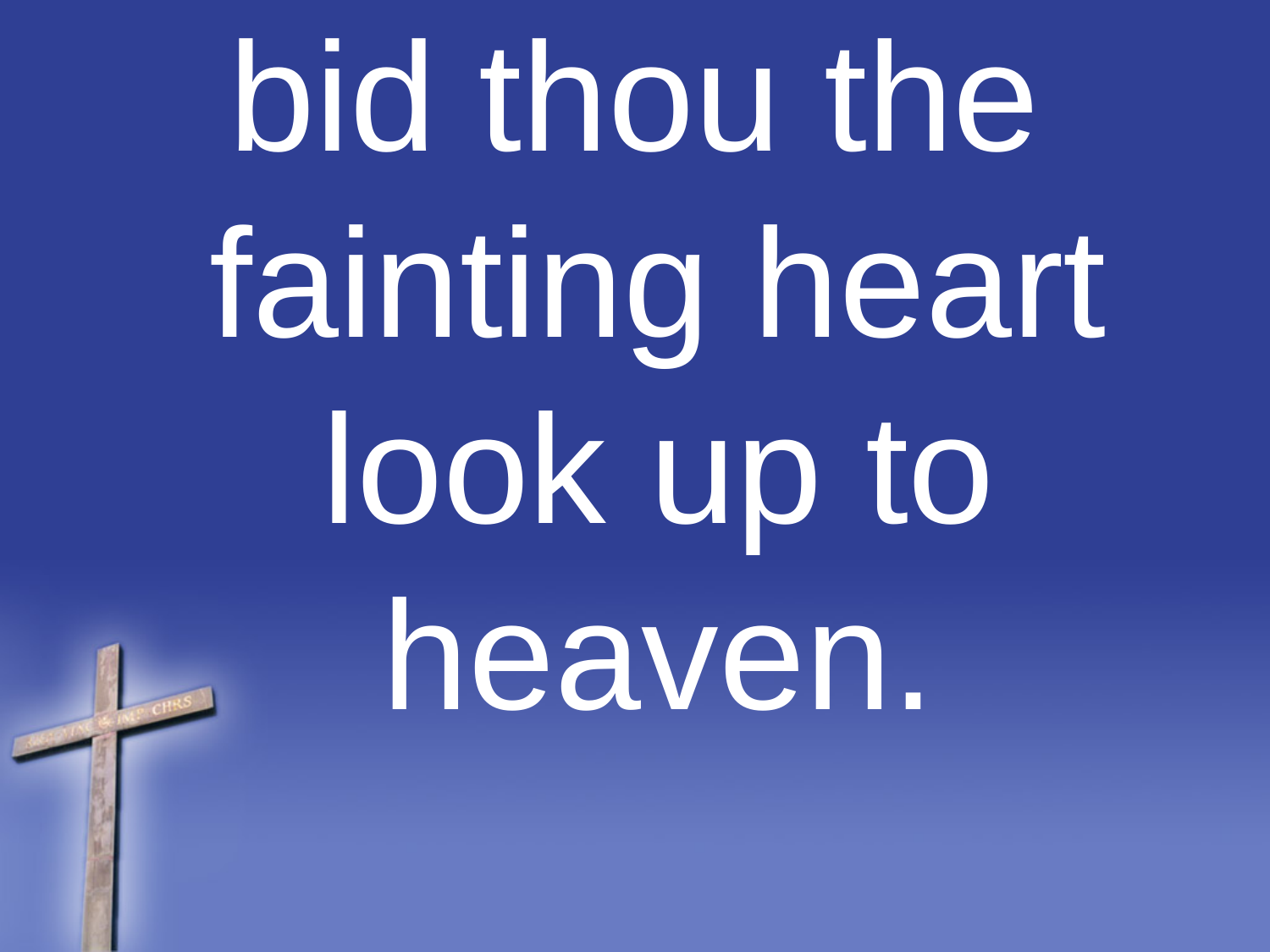

bid thou the fainting heart look up to heaven.